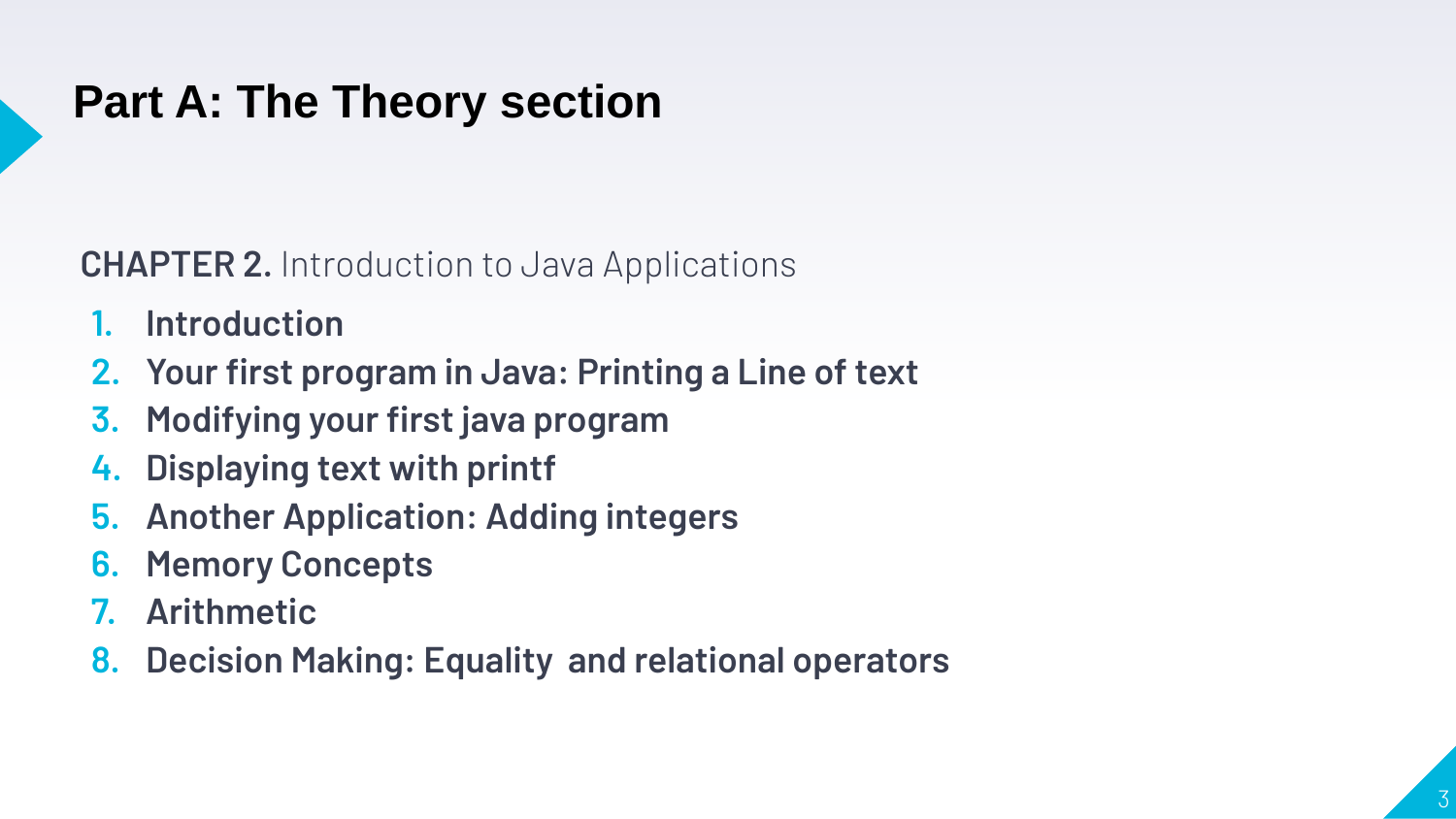

# Part A: The Theory section

 CHAPTER 2. Introduction to Java Applications
Introduction
Your first program in Java: Printing a Line of text
Modifying your first java program
Displaying text with printf
Another Application: Adding integers
Memory Concepts
Arithmetic
Decision Making: Equality  and relational operators
3